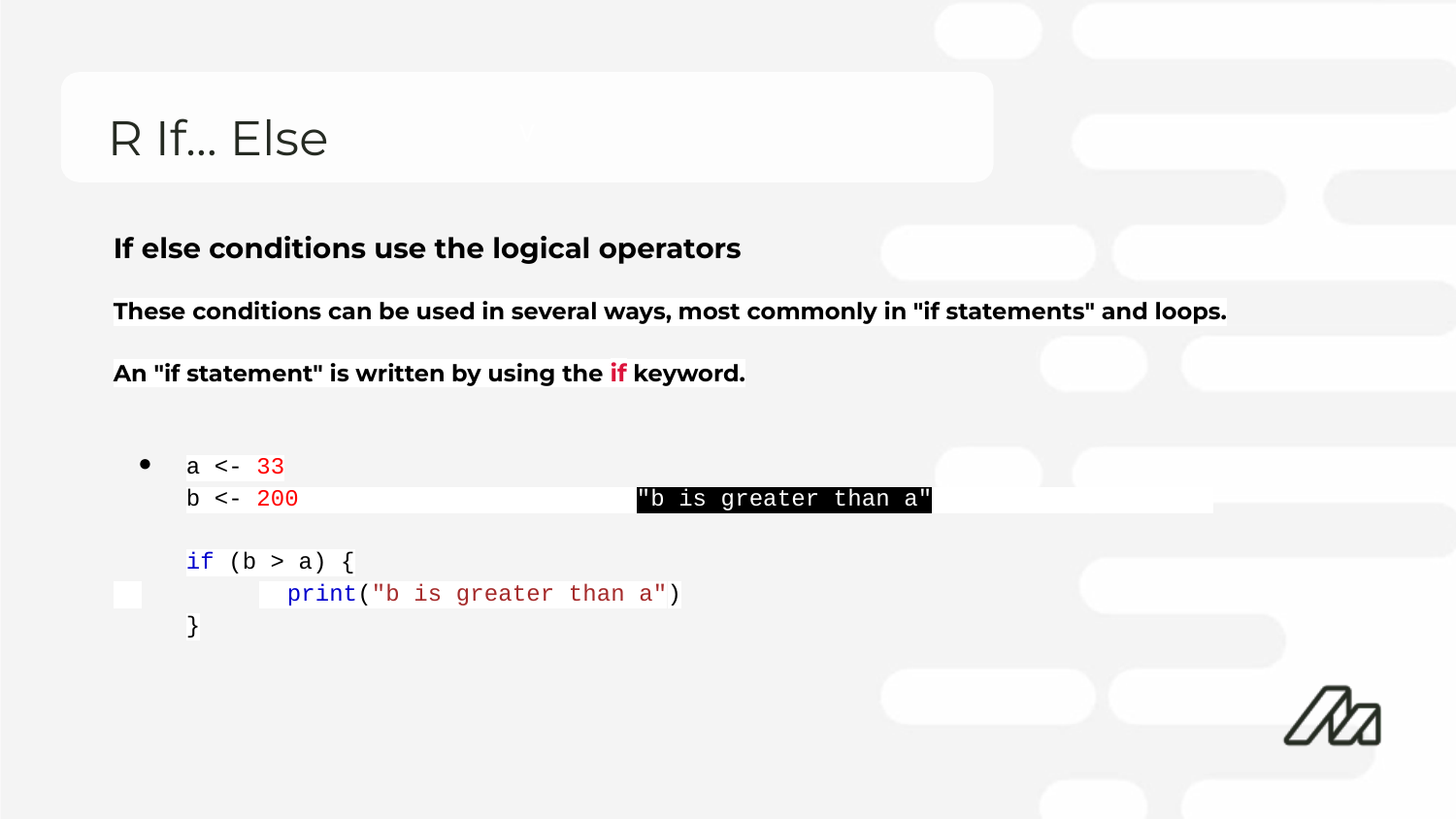

# R If… Else
If else conditions use the logical operators
These conditions can be used in several ways, most commonly in "if statements" and loops.
An "if statement" is written by using the if keyword.

a <- 33
b <- 200                        "b is greater than a"

if (b > a) {
  	  print("b is greater than a")
}